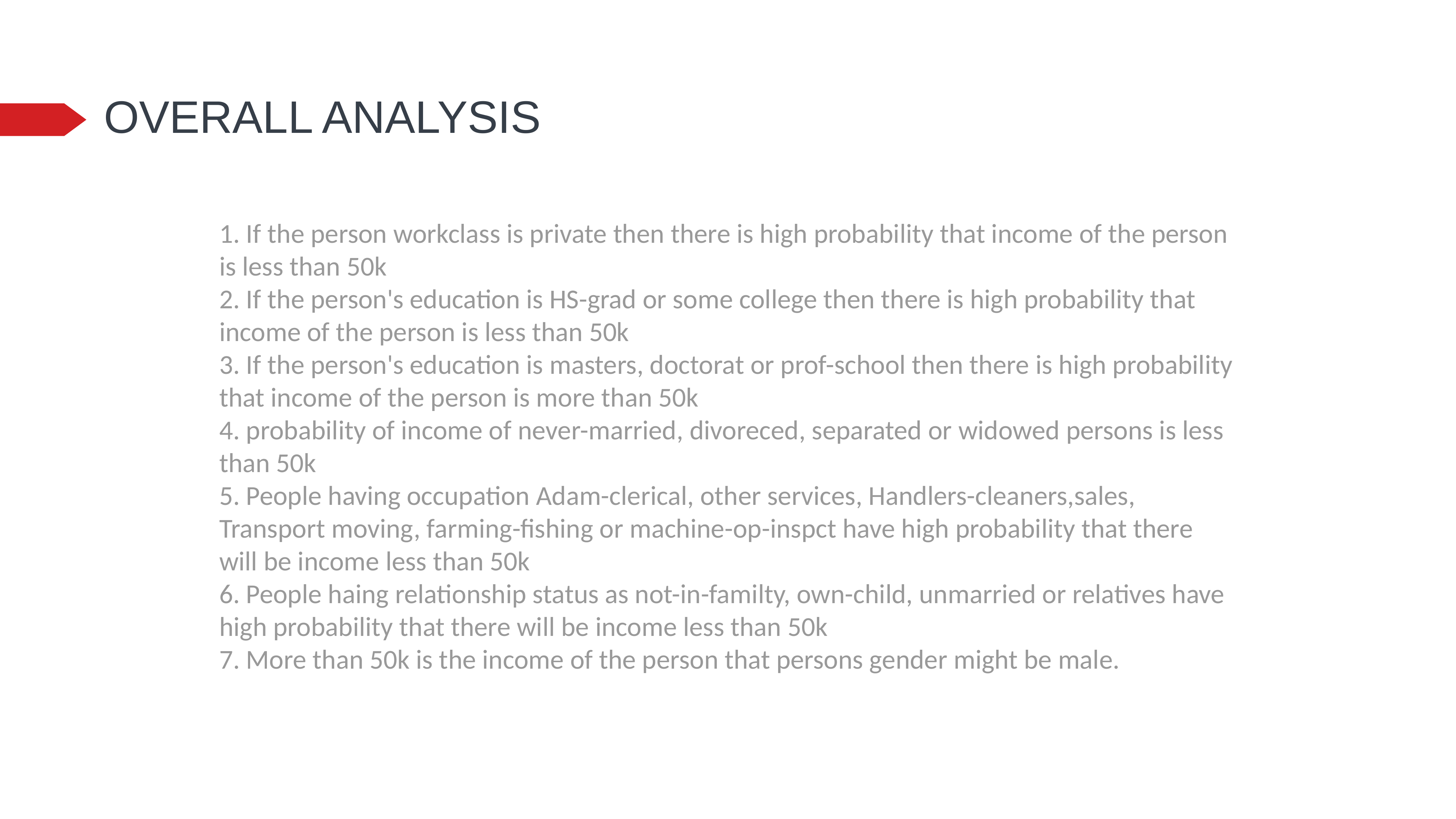

OVERALL ANALYSIS

1. If the person workclass is private then there is high probability that income of the person is less than 50k
2. If the person's education is HS-grad or some college then there is high probability that income of the person is less than 50k
3. If the person's education is masters, doctorat or prof-school then there is high probability that income of the person is more than 50k
4. probability of income of never-married, divoreced, separated or widowed persons is less than 50k
5. People having occupation Adam-clerical, other services, Handlers-cleaners,sales, Transport moving, farming-fishing or machine-op-inspct have high probability that there will be income less than 50k
6. People haing relationship status as not-in-familty, own-child, unmarried or relatives have high probability that there will be income less than 50k
7. More than 50k is the income of the person that persons gender might be male.